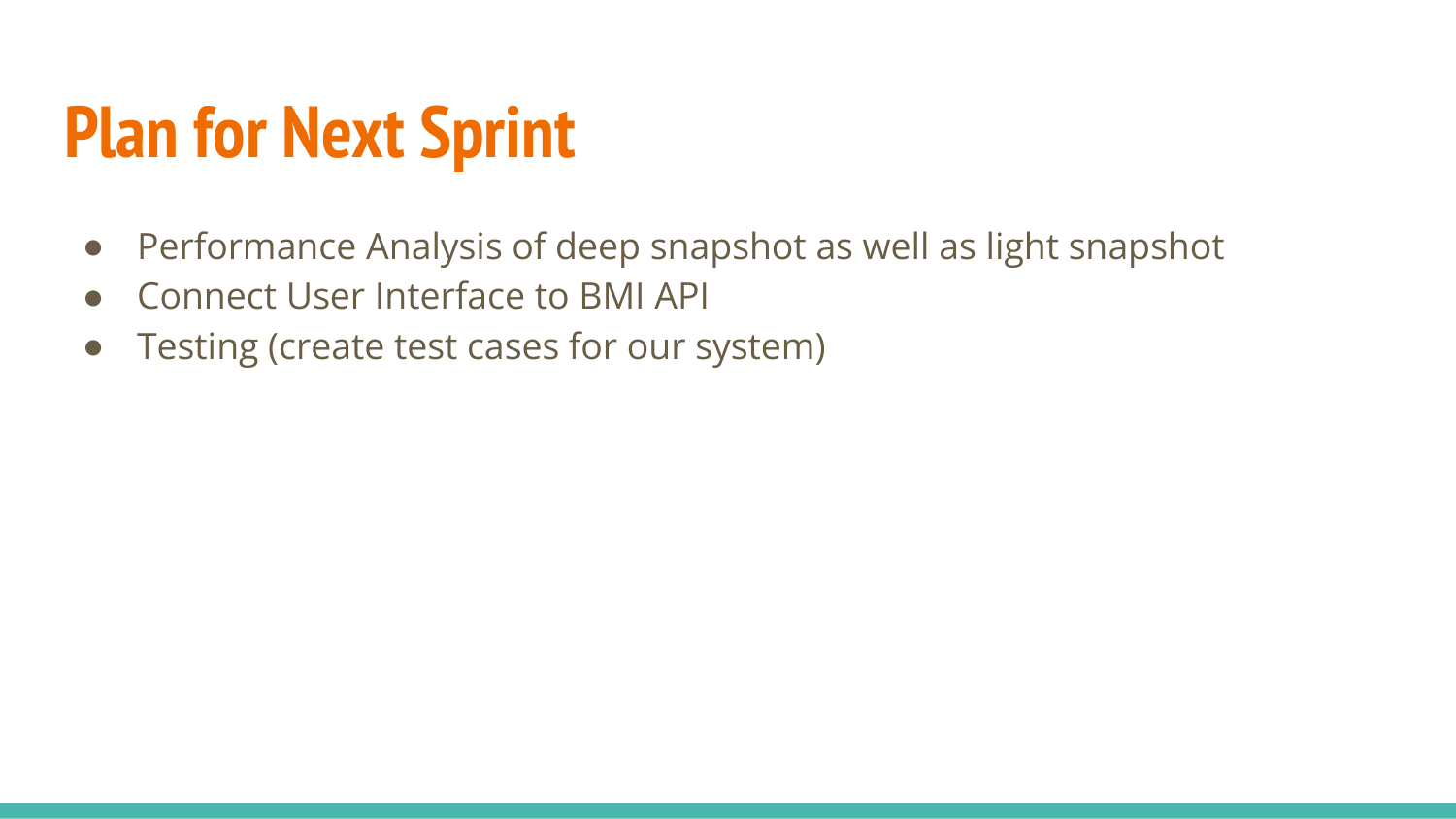

# Plan for Next Sprint
Performance Analysis of deep snapshot as well as light snapshot
Connect User Interface to BMI API
Testing (create test cases for our system)